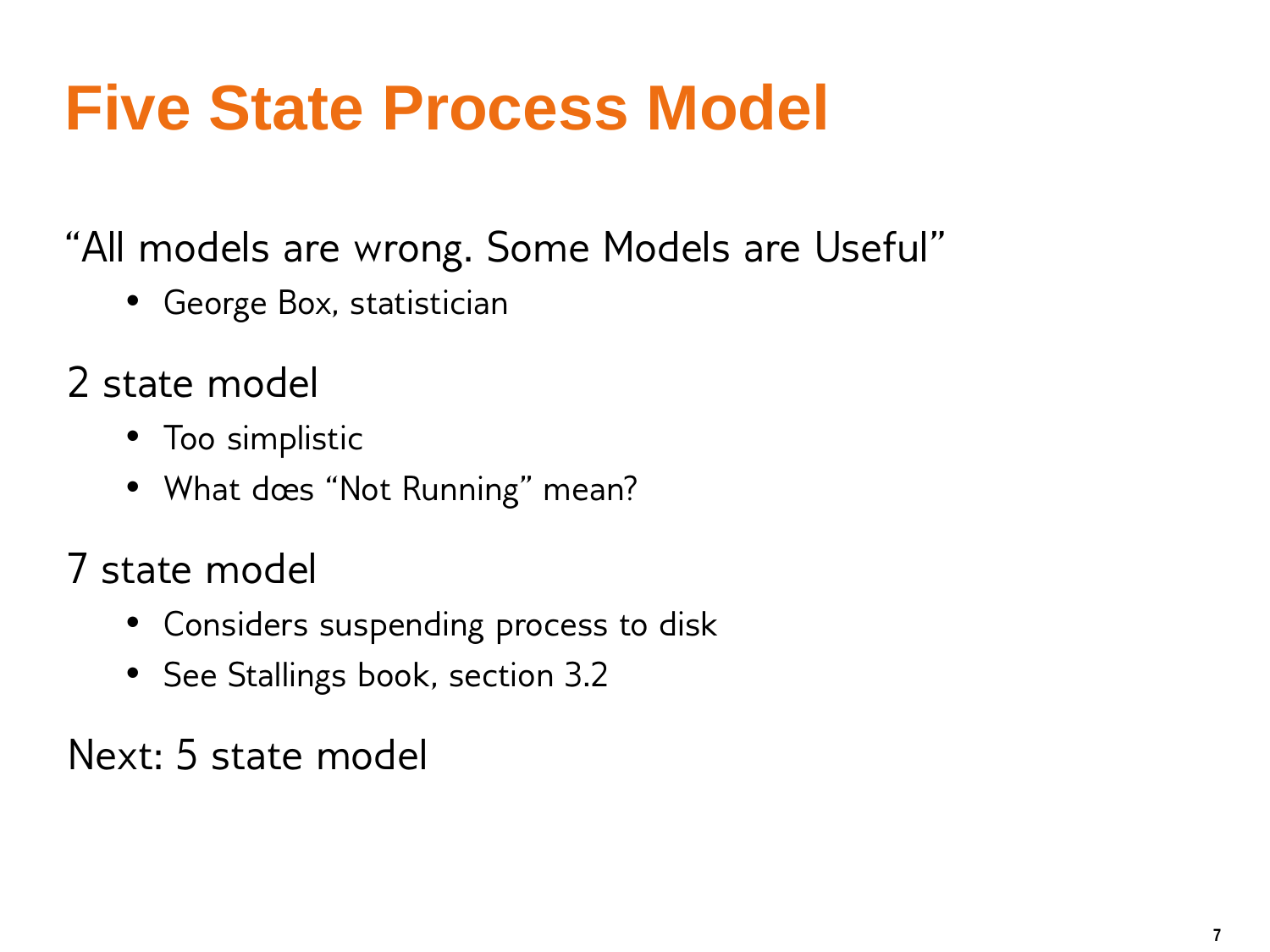

# Five State Process Model
“All models are wrong. Some Models are Useful”
George Box, statistician
2 state model
Too simplistic
What does “Not Running” mean?
7 state model
Considers suspending process to disk
See Stallings book, section 3.2
Next: 5 state model